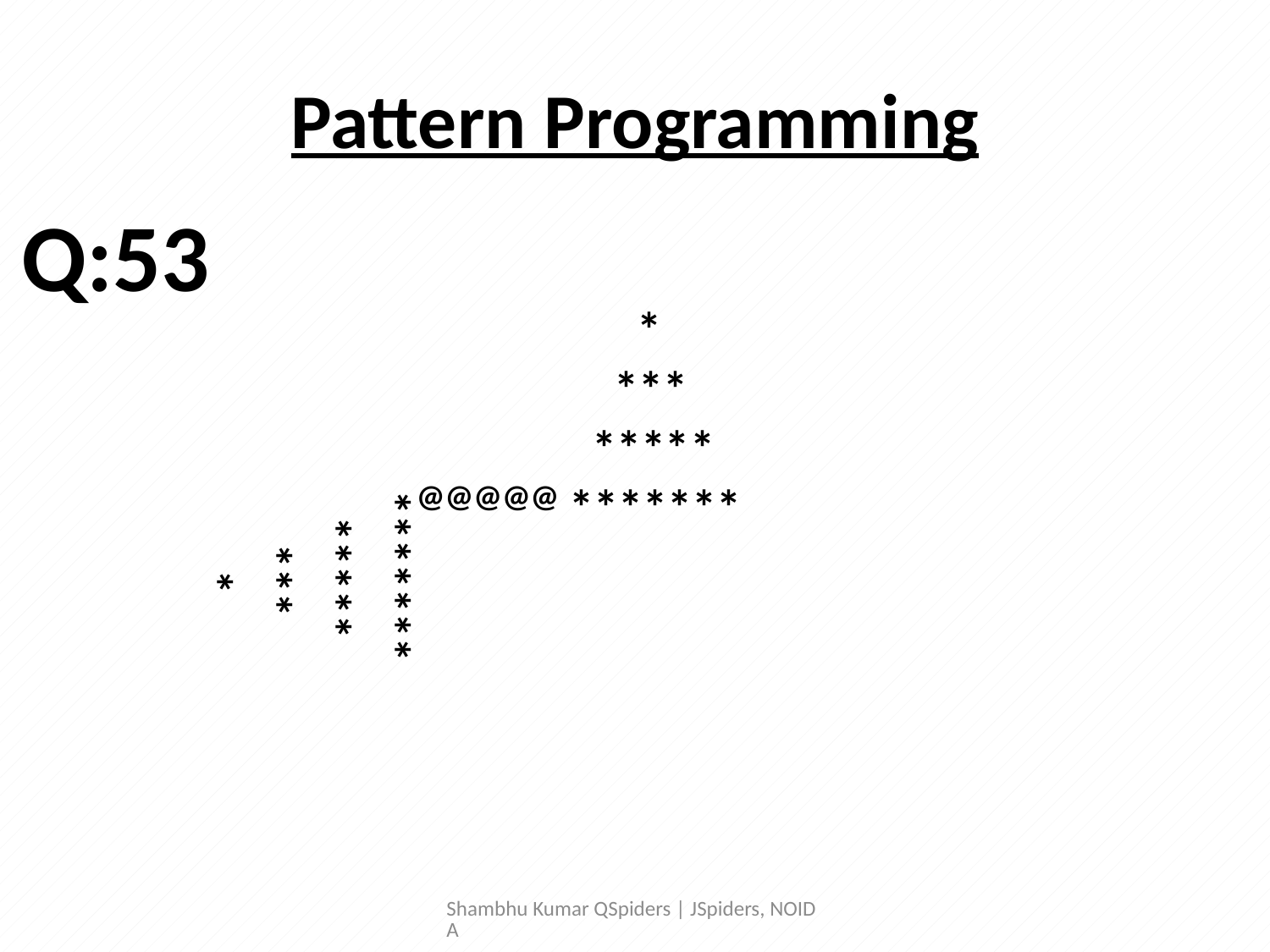

# Pattern Programming

Q:53

           *
         ***
       *****
     *******

           *
         ***
       *****
     *******

@@@@@
Shambhu Kumar QSpiders | JSpiders, NOIDA